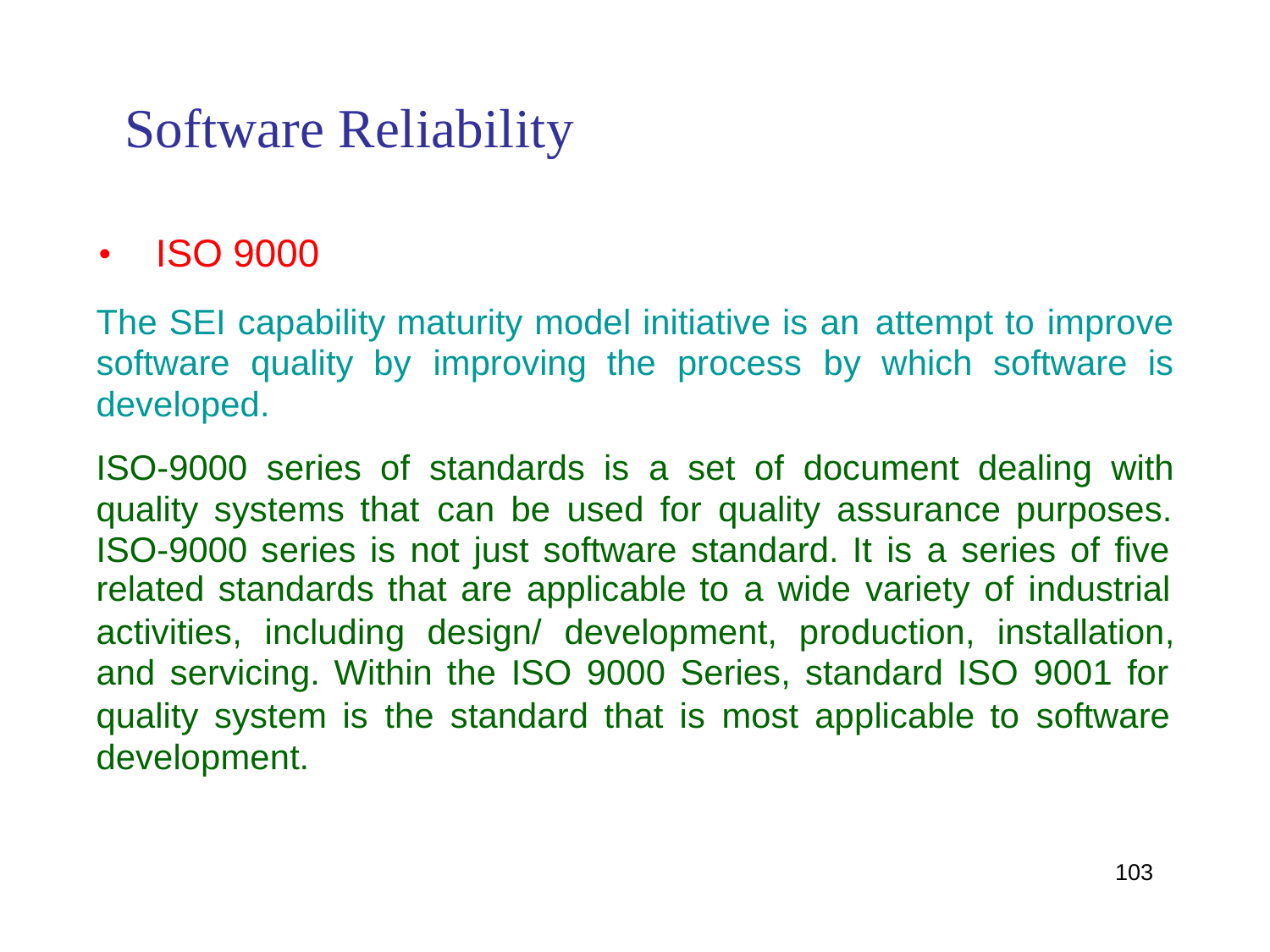

Software Reliability
•
ISO 9000
The SEI capability maturity model initiative is an
attempt to improve
software
quality  by
improving  the  process
by
which
software
is
developed.
ISO-9000
series
of
standards
is
a
set
of
document
dealing
with
quality systems that
can be used for quality assurance purposes.
ISO-9000 series is not just software standard. It is a series of five
related standards that are applicable to a wide variety of industrial
activities,
including
design/
development,
production,
installation,
and servicing. Within the ISO 9000 Series, standard ISO 9001 for
quality system is the standard that is most applicable to software development.
103